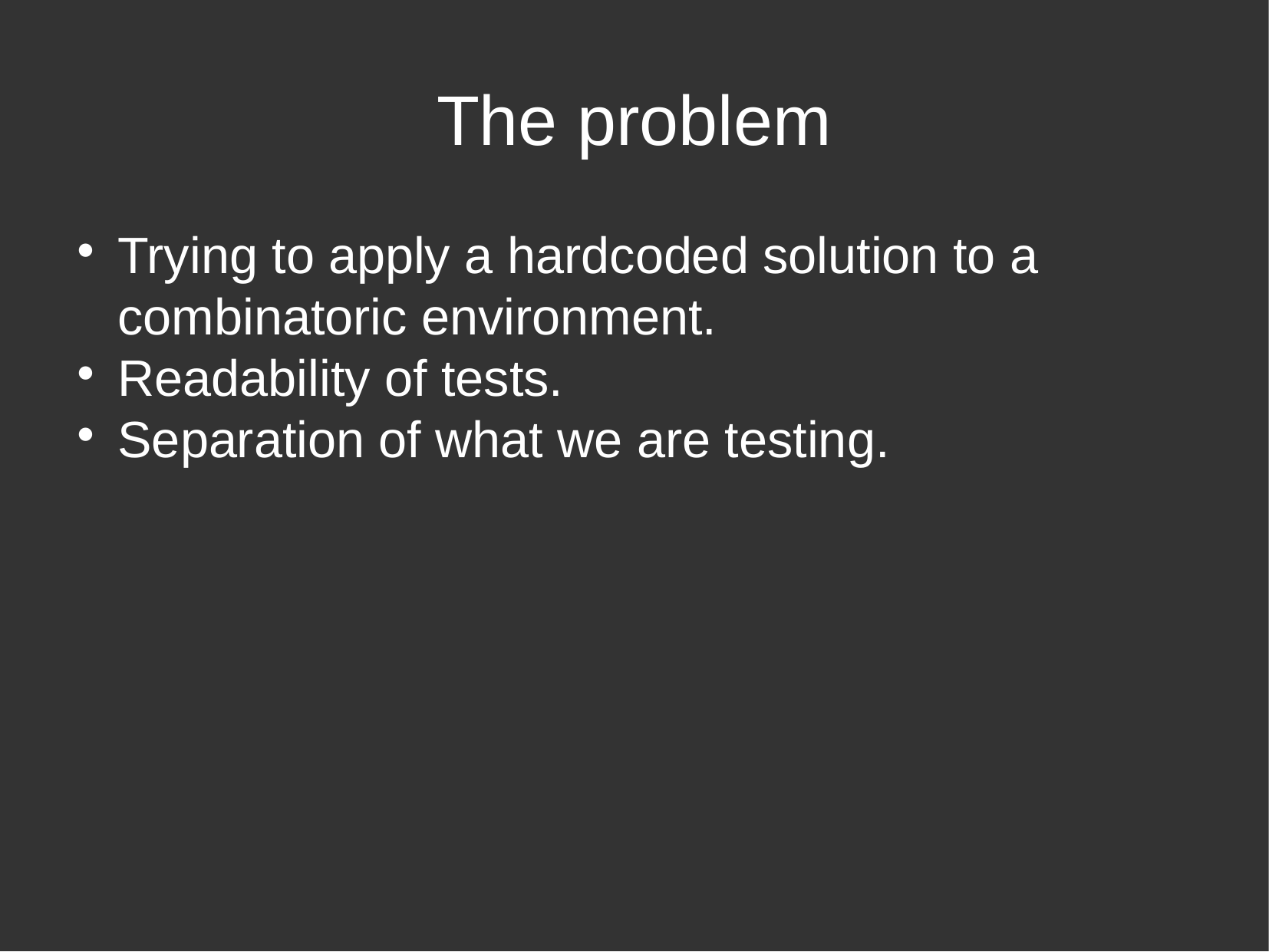

The problem
Trying to apply a hardcoded solution to a combinatoric environment.
Readability of tests.
Separation of what we are testing.